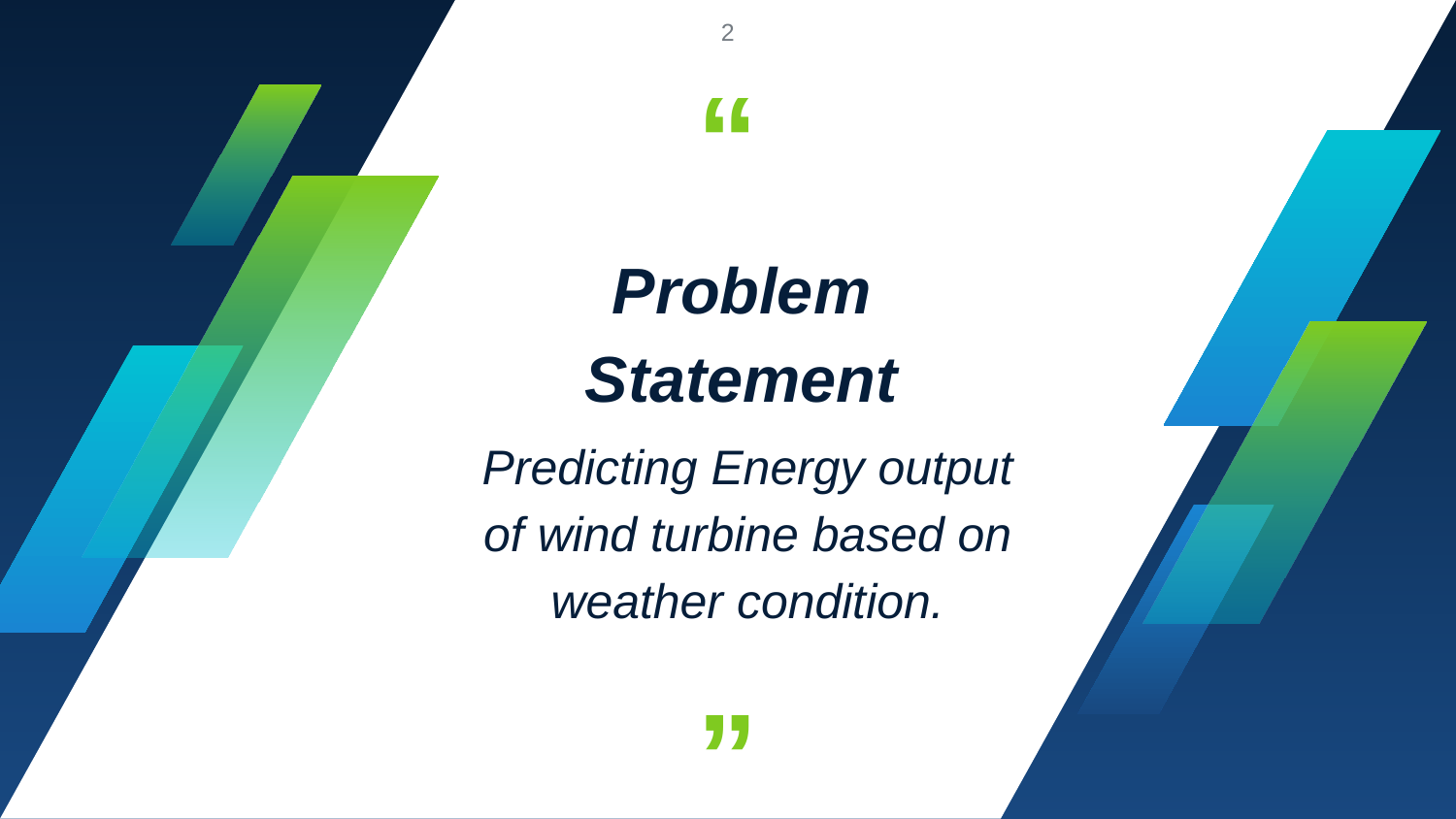

2
Problem Statement
Predicting Energy output of wind turbine based on weather condition.